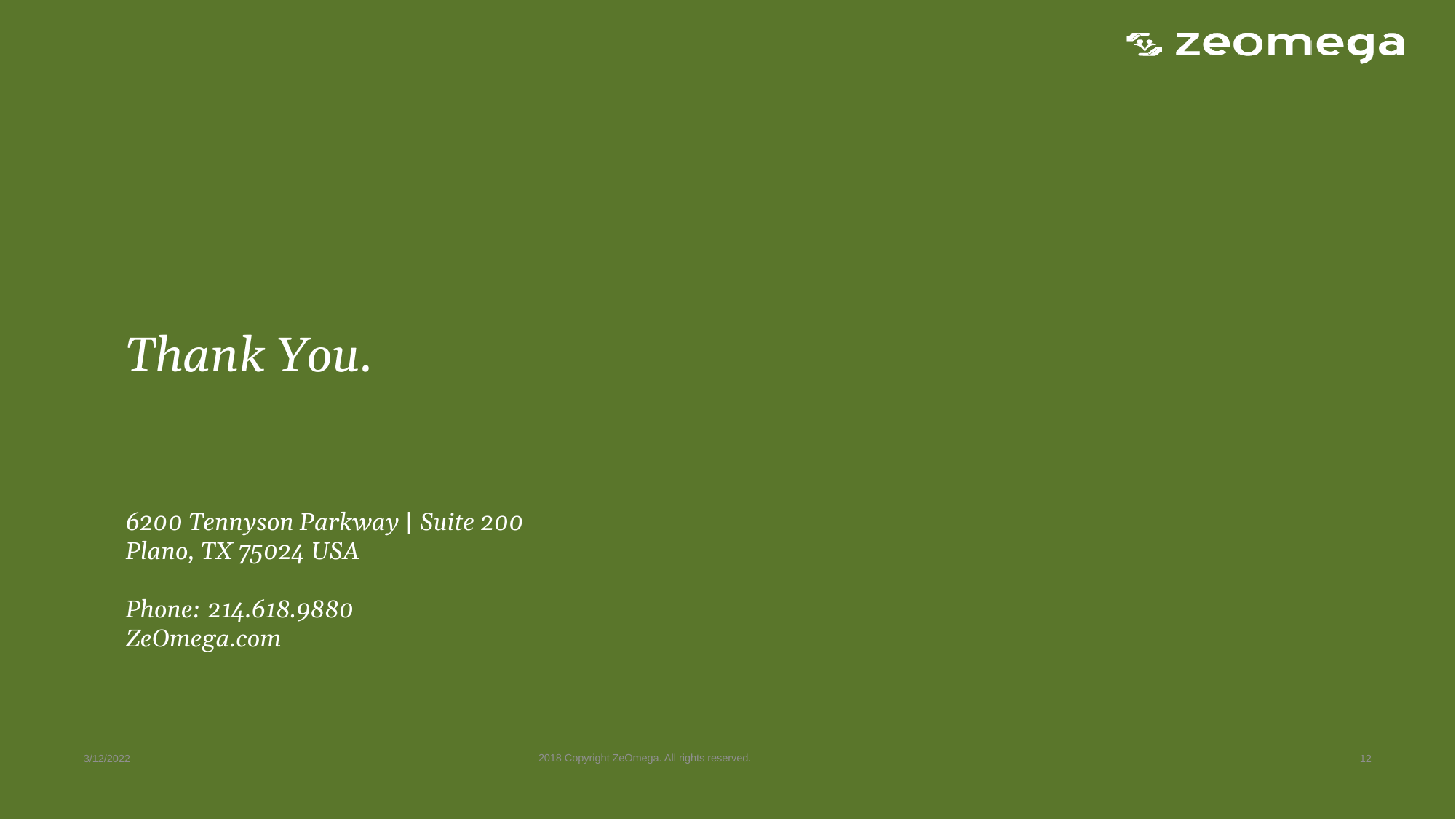

2018 Copyright ZeOmega. All rights reserved.
3/12/2022
12